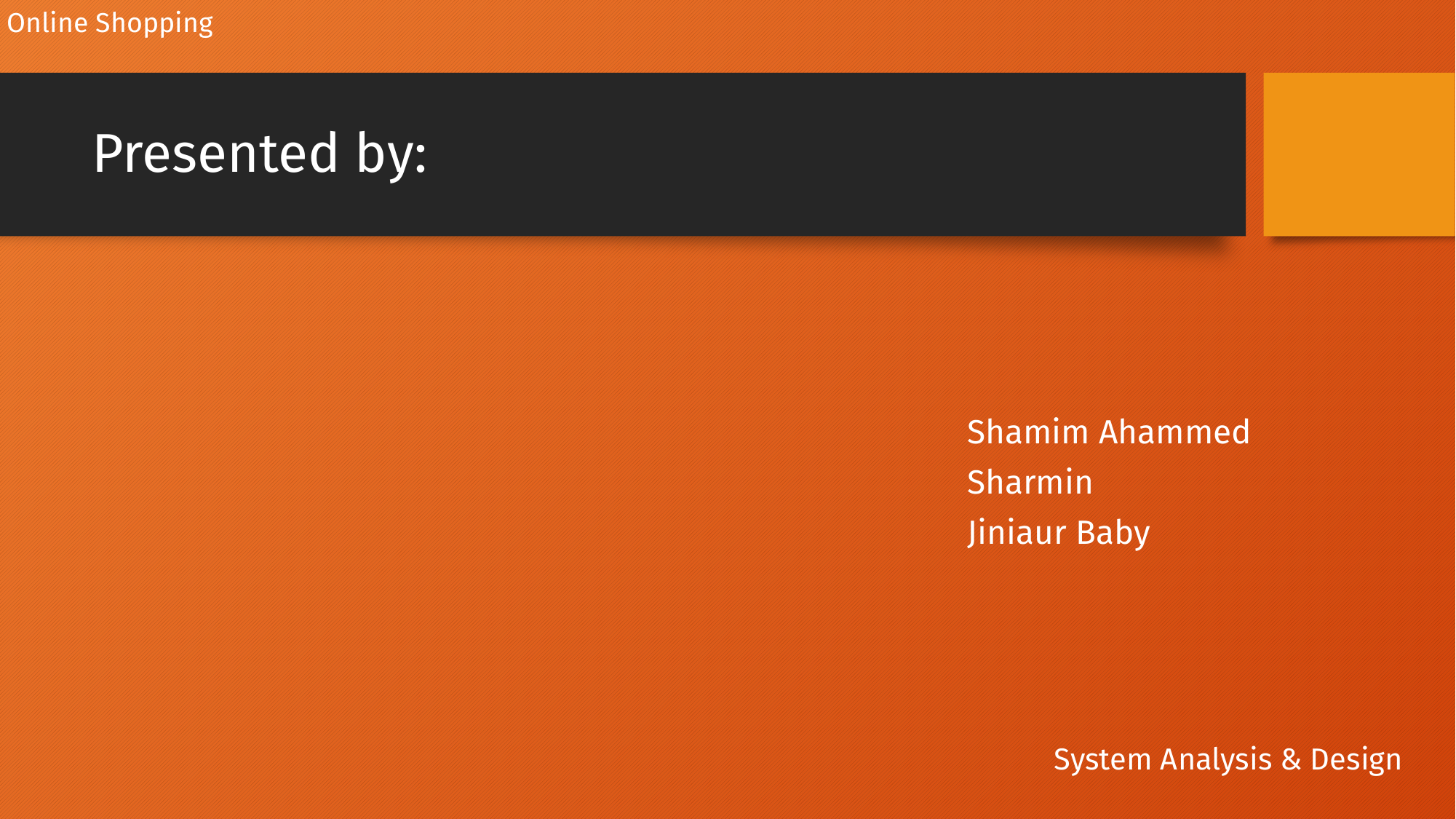

Online Shopping
# Presented by:
Shamim Ahammed
Sharmin
Jiniaur Baby
System Analysis & Design